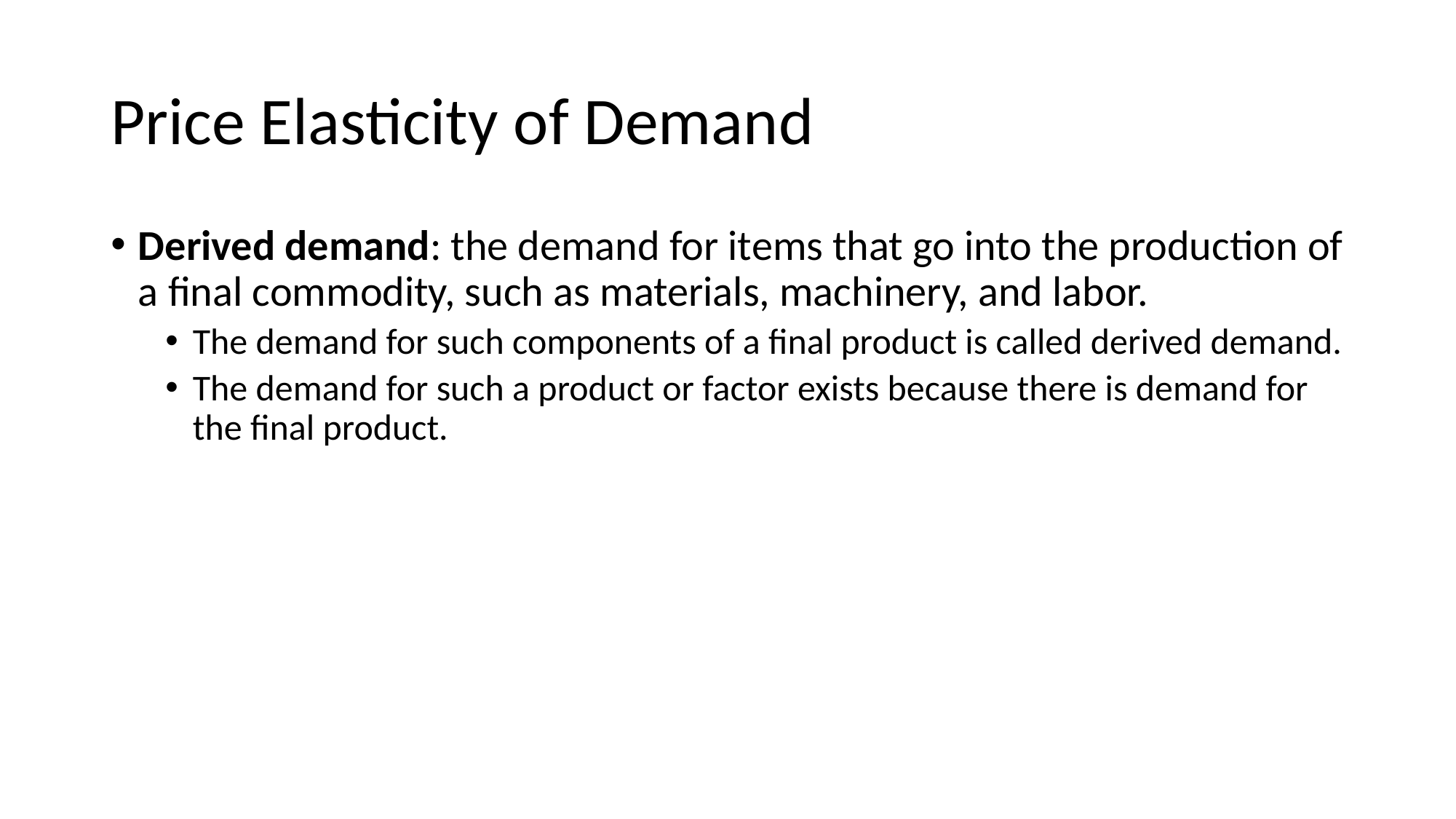

# Price Elasticity of Demand
Derived demand: the demand for items that go into the production of a final commodity, such as materials, machinery, and labor.
The demand for such components of a final product is called derived demand.
The demand for such a product or factor exists because there is demand for the final product.